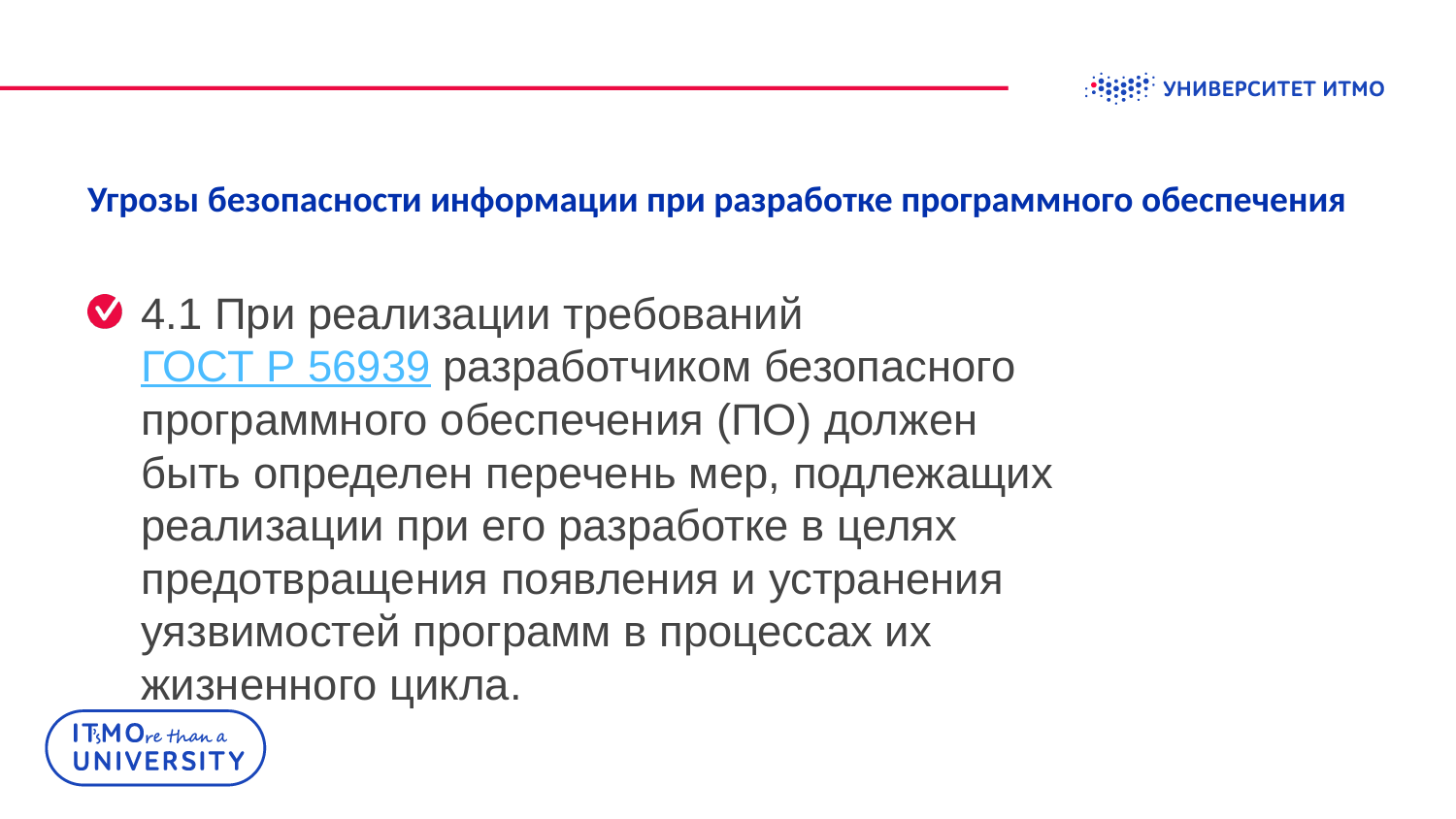

Колонтитул
# Угрозы безопасности информации при разработке программного обеспечения
4.1 При реализации требований ГОСТ Р 56939 разработчиком безопасного программного обеспечения (ПО) должен быть определен перечень мер, подлежащих реализации при его разработке в целях предотвращения появления и устранения уязвимостей программ в процессах их жизненного цикла.